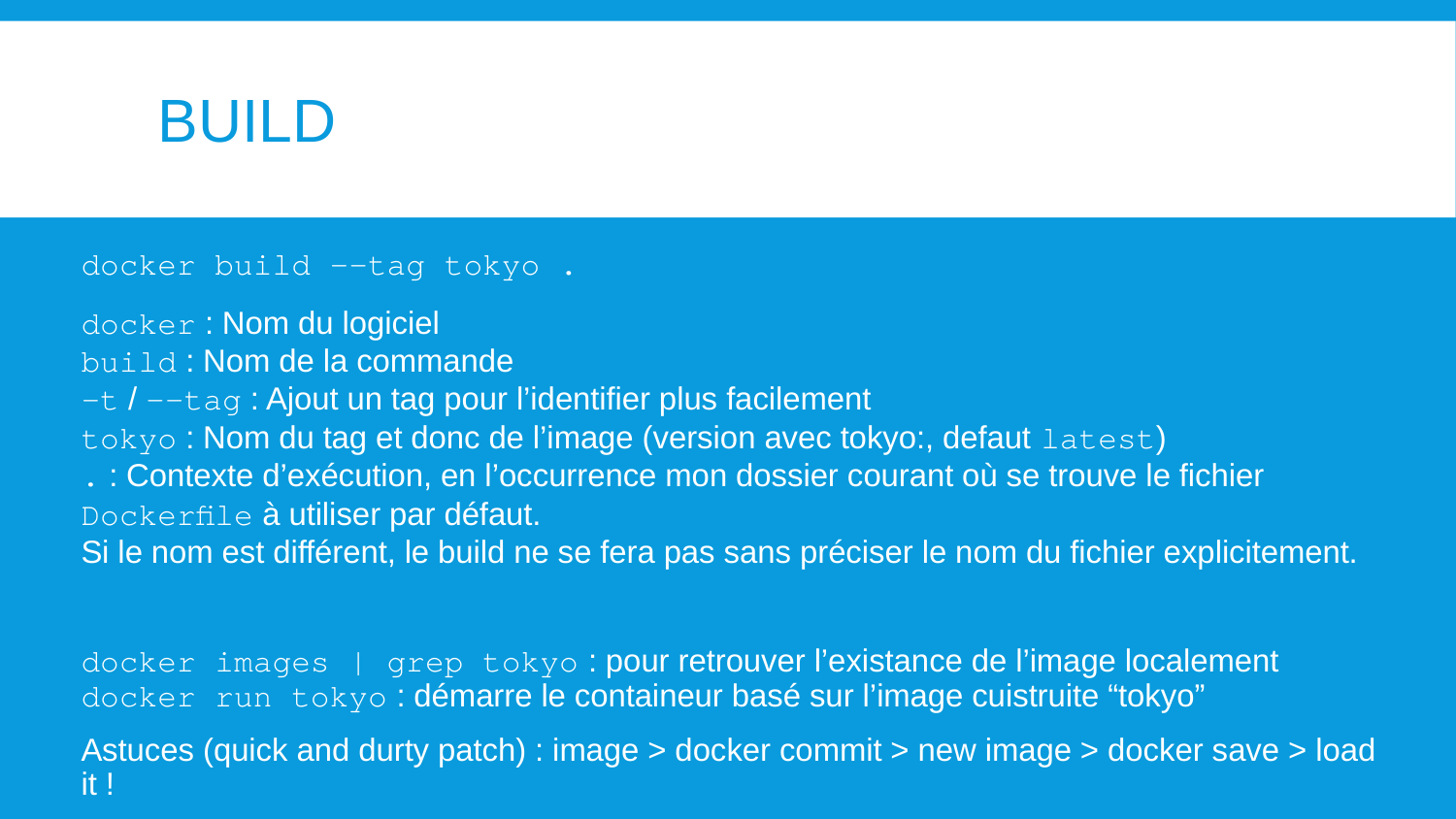

# Build
docker build --tag tokyo .
docker : Nom du logiciel
build : Nom de la commande
-t / --tag : Ajout un tag pour l’identifier plus facilement
tokyo : Nom du tag et donc de l’image (version avec tokyo:, defaut latest)
. : Contexte d’exécution, en l’occurrence mon dossier courant où se trouve le fichier Dockerfile à utiliser par défaut.
Si le nom est différent, le build ne se fera pas sans préciser le nom du fichier explicitement.

docker images | grep tokyo : pour retrouver l’existance de l’image localement
docker run tokyo : démarre le containeur basé sur l’image cuistruite “tokyo”
Astuces (quick and durty patch) : image > docker commit > new image > docker save > load it !